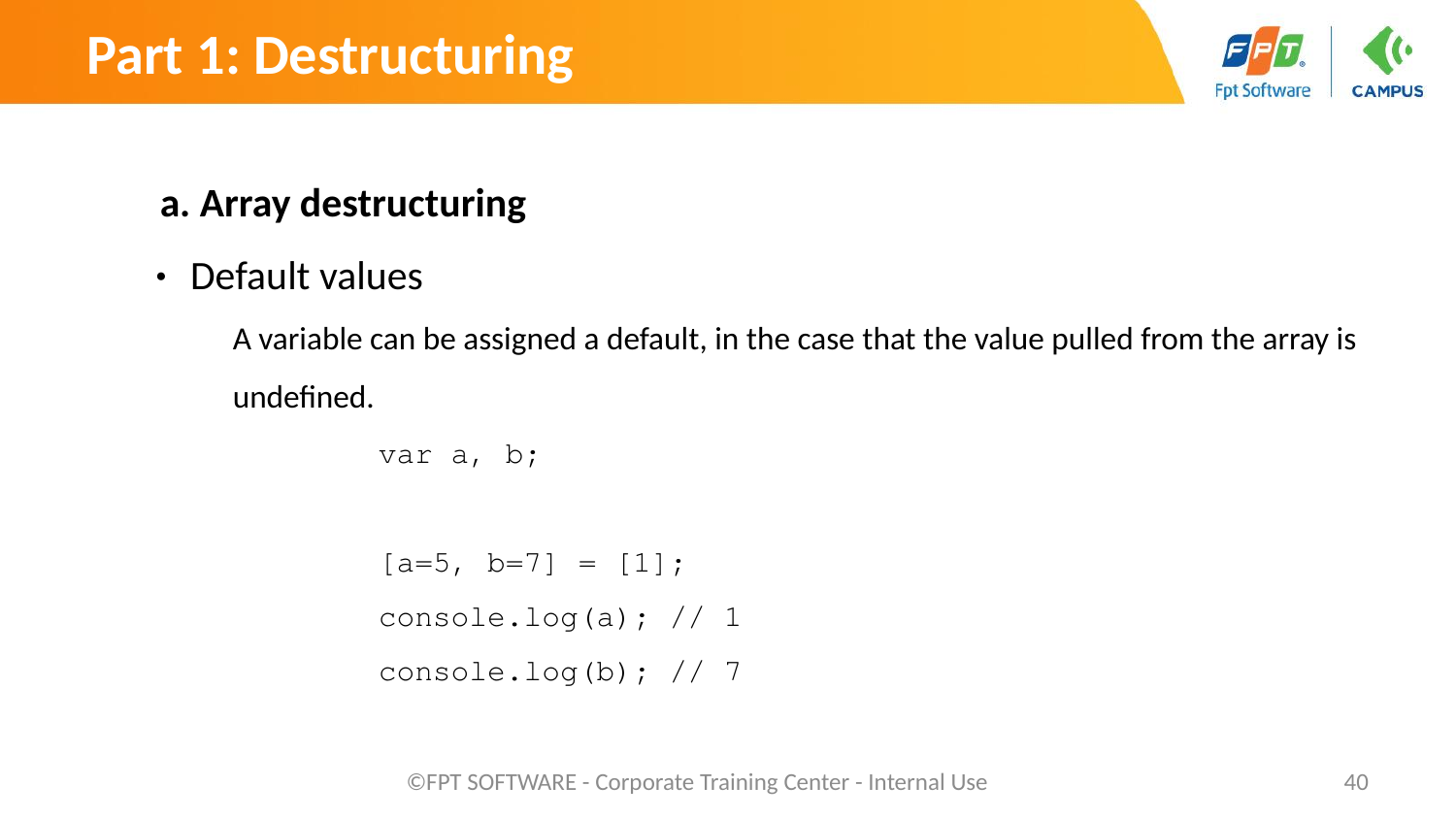

Part 1: Destructuring
a. Array destructuring
Default values
A variable can be assigned a default, in the case that the value pulled from the array is undefined.
		var a, b;

		[a=5, b=7] = [1];
		console.log(a); // 1
		console.log(b); // 7

©FPT SOFTWARE - Corporate Training Center - Internal Use
40